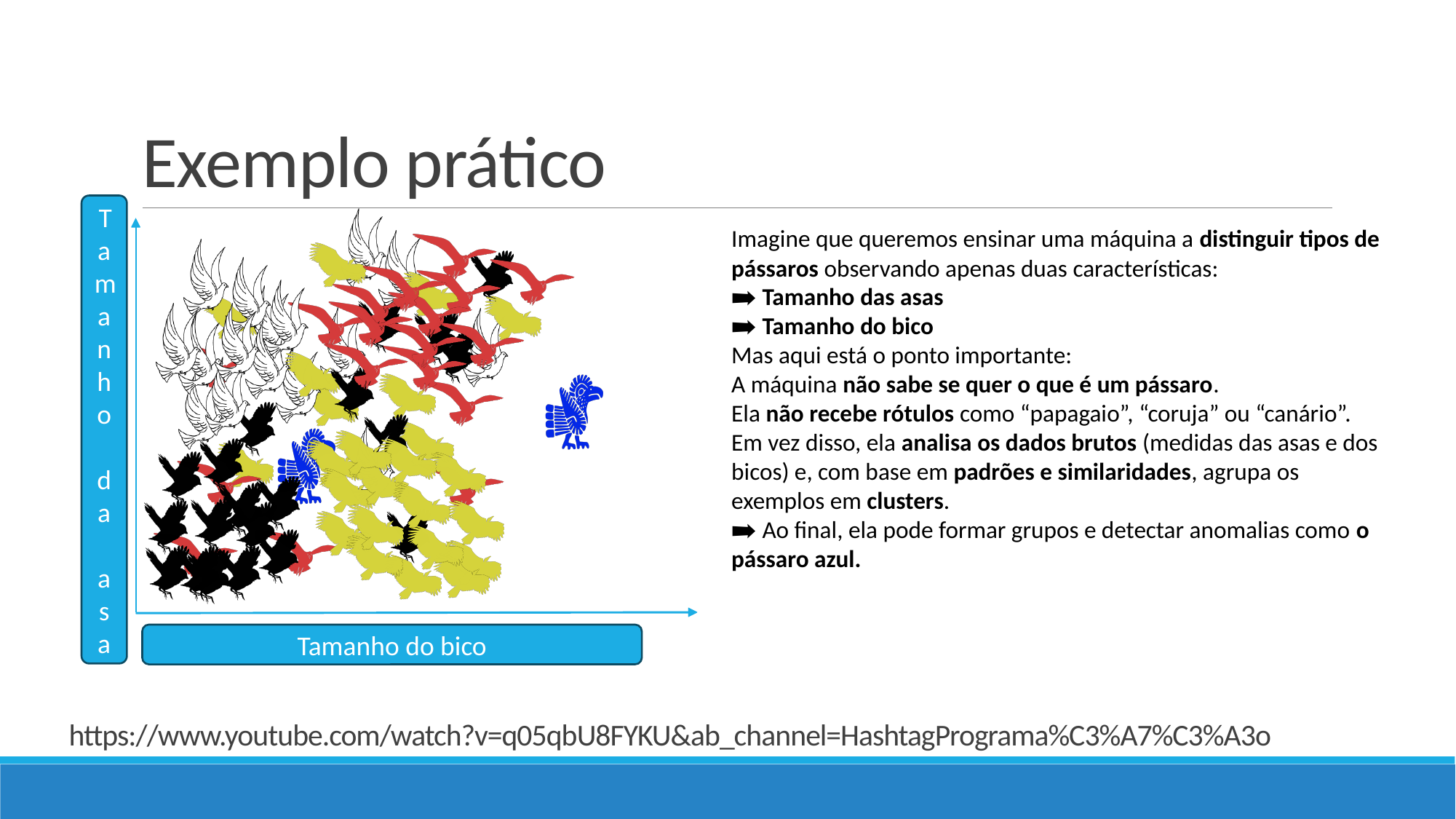

# Exemplo prático
Tamanho
  da

asa

Imagine que queremos ensinar uma máquina a distinguir tipos de pássaros observando apenas duas características:
➡️ Tamanho das asas
➡️ Tamanho do bico
Mas aqui está o ponto importante:
A máquina não sabe se quer o que é um pássaro.
Ela não recebe rótulos como “papagaio”, “coruja” ou “canário”.
Em vez disso, ela analisa os dados brutos (medidas das asas e dos bicos) e, com base em padrões e similaridades, agrupa os exemplos em clusters.
➡️ Ao final, ela pode formar grupos e detectar anomalias como o pássaro azul.

https://www.youtube.com/watch?v=q05qbU8FYKU&ab_channel=HashtagPrograma%C3%A7%C3%A3o
Tamanho do bico